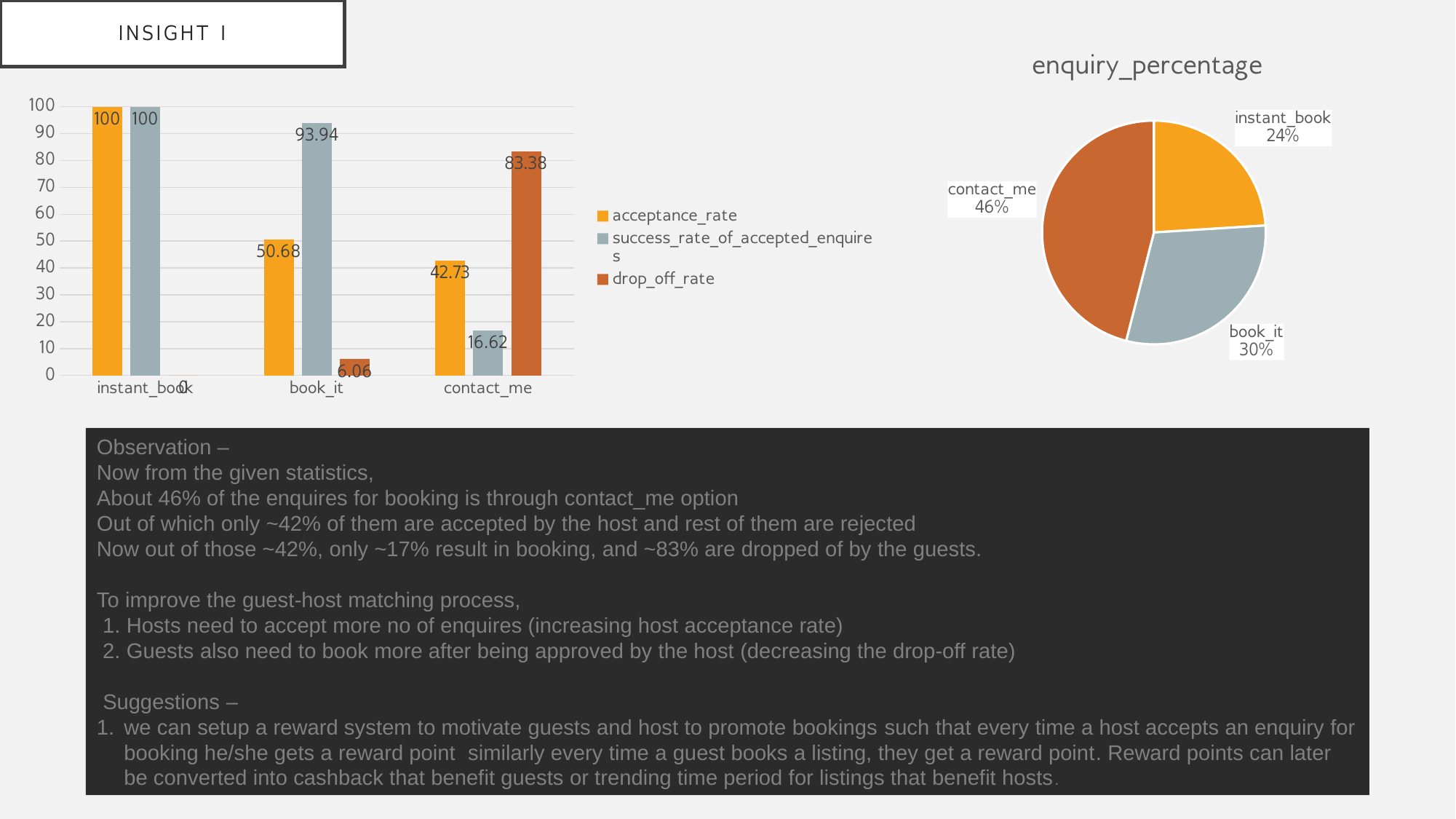

# Insight I

### Chart:

| Category | enquiry_percentage |
|---|---|
| instant_book | 24.0 |
| book_it | 30.0 |
| contact_me | 46.0 |

### Chart

| Category | acceptance_rate | success_rate_of_accepted_enquires | drop_off_rate |
|---|---|---|---|
| instant_book | 100.0 | 100.0 | 0.0 |
| book_it | 50.68 | 93.94 | 6.06 |
| contact_me | 42.73 | 16.62 | 83.38 |
Observation –
Now from the given statistics,
About 46% of the enquires for booking is through contact_me option
Out of which only ~42% of them are accepted by the host and rest of them are rejected
Now out of those ~42%, only ~17% result in booking, and ~83% are dropped of by the guests.
To improve the guest-host matching process,
 1. Hosts need to accept more no of enquires (increasing host acceptance rate)
 2. Guests also need to book more after being approved by the host (decreasing the drop-off rate)
 Suggestions –
we can setup a reward system to motivate guests and host to promote bookings such that every time a host accepts an enquiry for booking he/she gets a reward point  similarly every time a guest books a listing, they get a reward point. Reward points can later be converted into cashback that benefit guests or trending time period for listings that benefit hosts.